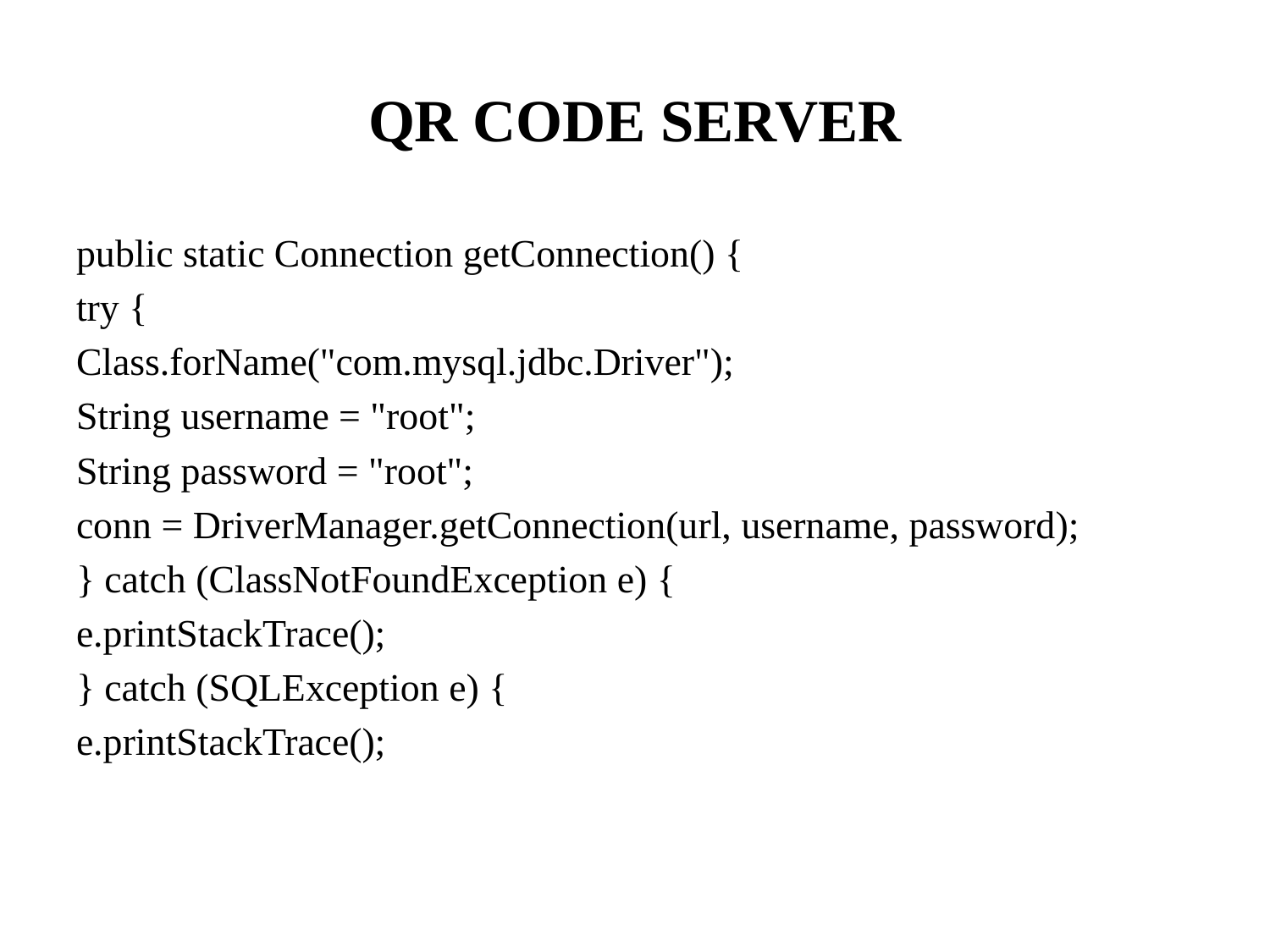

# QR CODE SERVER
public static Connection getConnection() {
try {
Class.forName("com.mysql.jdbc.Driver");
String username = "root";
String password = "root";
conn = DriverManager.getConnection(url, username, password);
} catch (ClassNotFoundException e) {
e.printStackTrace();
} catch (SQLException e) {
e.printStackTrace();